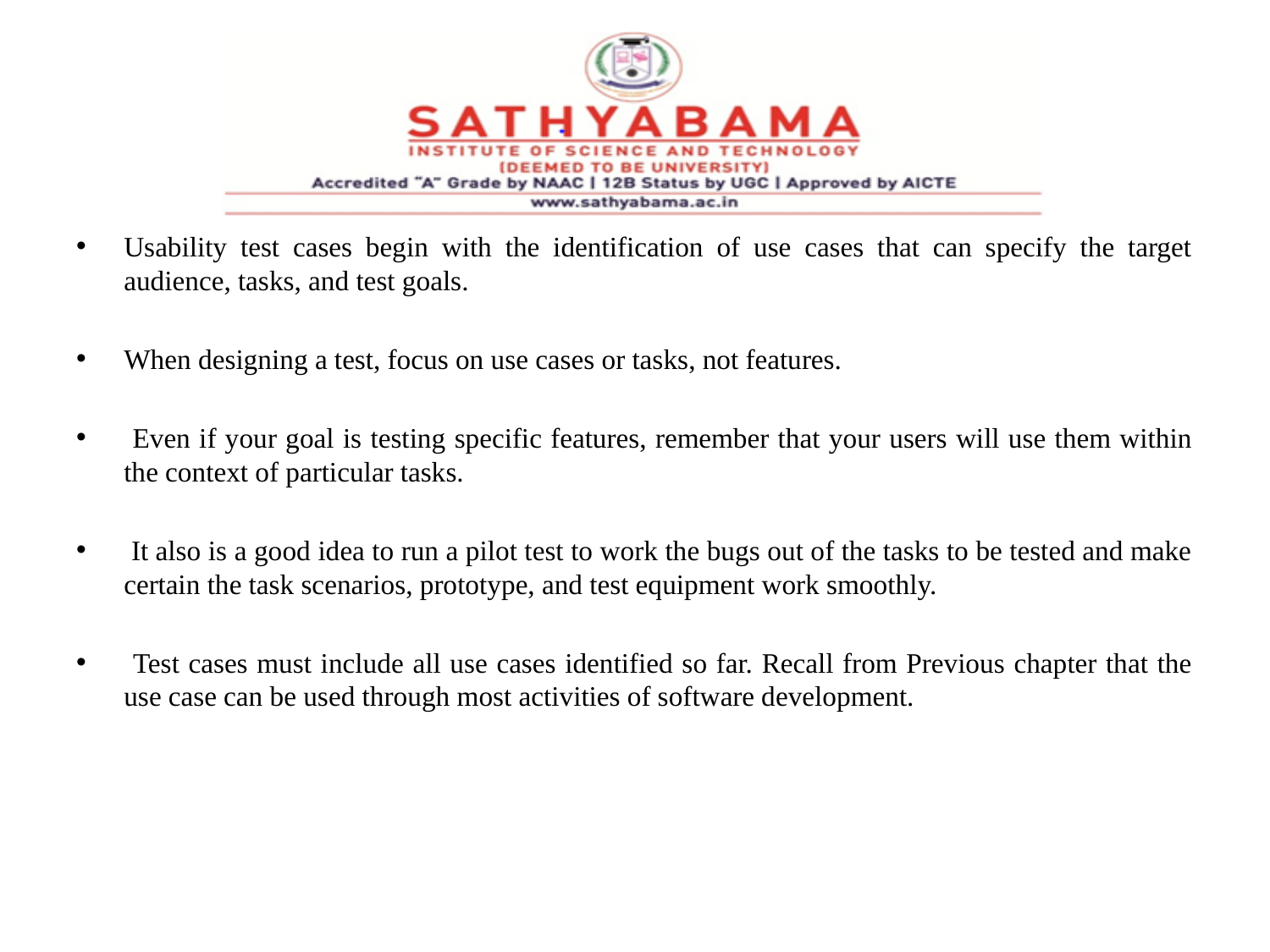

#
Usability test cases begin with the identification of use cases that can specify the target audience, tasks, and test goals.

When designing a test, focus on use cases or tasks, not features.

 Even if your goal is testing specific features, remember that your users will use them within the context of particular tasks.

 It also is a good idea to run a pilot test to work the bugs out of the tasks to be tested and make certain the task scenarios, prototype, and test equipment work smoothly.

 Test cases must include all use cases identified so far. Recall from Previous chapter that the use case can be used through most activities of software development.